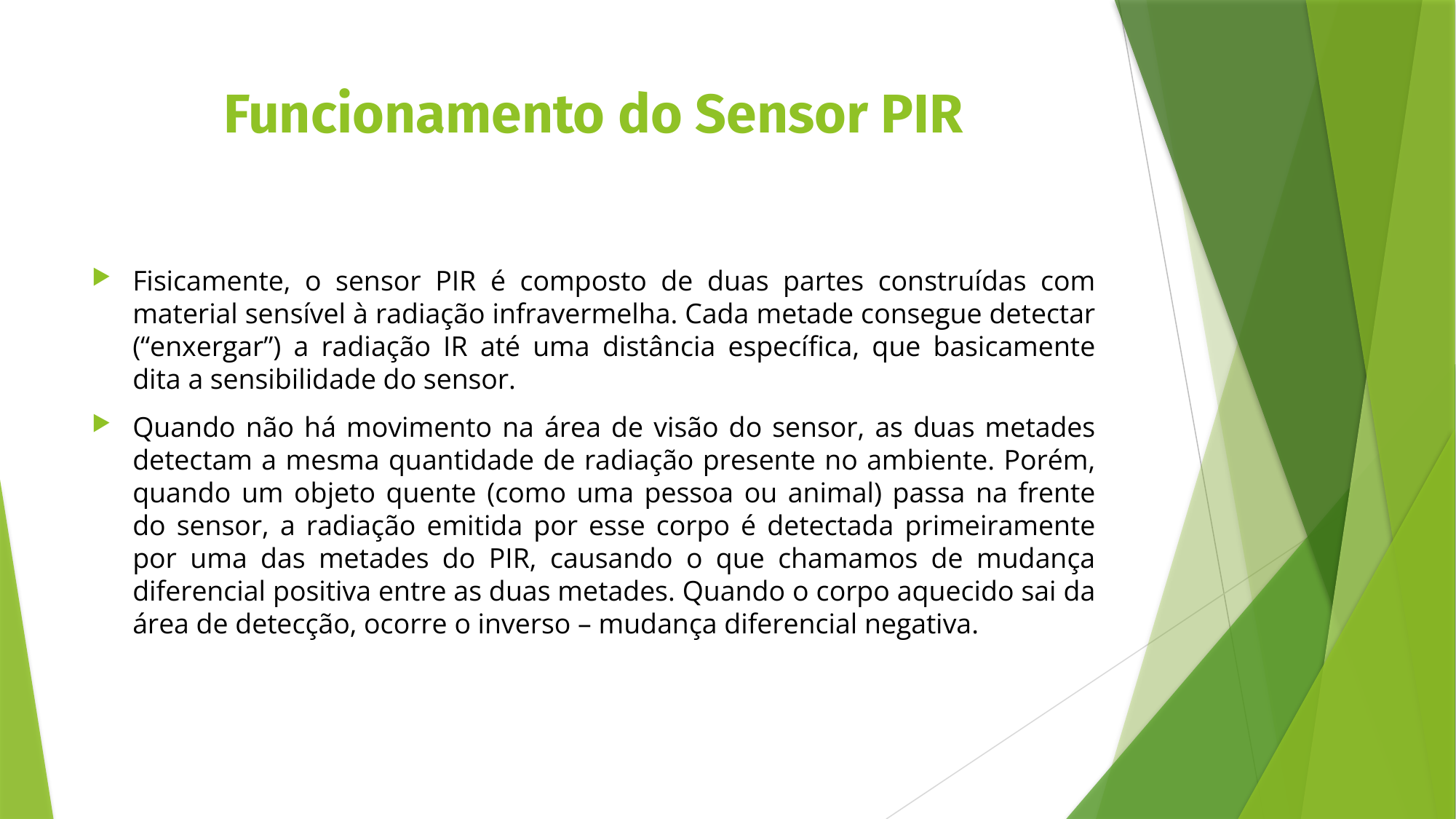

# Funcionamento do Sensor PIR
Fisicamente, o sensor PIR é composto de duas partes construídas com material sensível à radiação infravermelha. Cada metade consegue detectar (“enxergar”) a radiação IR até uma distância específica, que basicamente dita a sensibilidade do sensor.
Quando não há movimento na área de visão do sensor, as duas metades detectam a mesma quantidade de radiação presente no ambiente. Porém, quando um objeto quente (como uma pessoa ou animal) passa na frente do sensor, a radiação emitida por esse corpo é detectada primeiramente por uma das metades do PIR, causando o que chamamos de mudança diferencial positiva entre as duas metades. Quando o corpo aquecido sai da área de detecção, ocorre o inverso – mudança diferencial negativa.